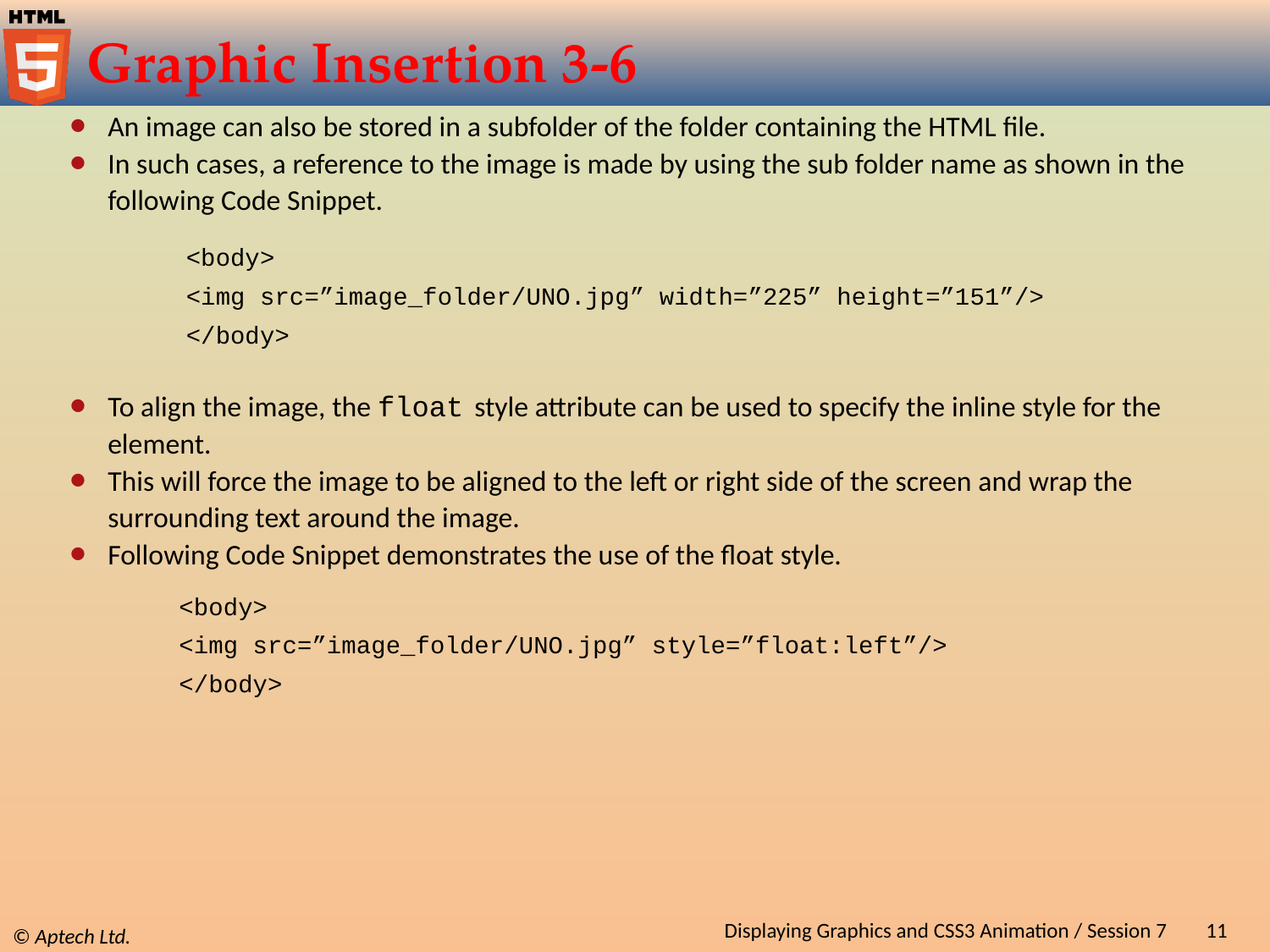

# Graphic Insertion 3-6
An image can also be stored in a subfolder of the folder containing the HTML file.
In such cases, a reference to the image is made by using the sub folder name as shown in the following Code Snippet.
<body>
<img src=”image_folder/UNO.jpg” width=”225” height=”151”/>
</body>
To align the image, the float style attribute can be used to specify the inline style for the element.
This will force the image to be aligned to the left or right side of the screen and wrap the surrounding text around the image.
Following Code Snippet demonstrates the use of the float style.
<body>
<img src=”image_folder/UNO.jpg” style=”float:left”/>
</body>
Displaying Graphics and CSS3 Animation / Session 7
11